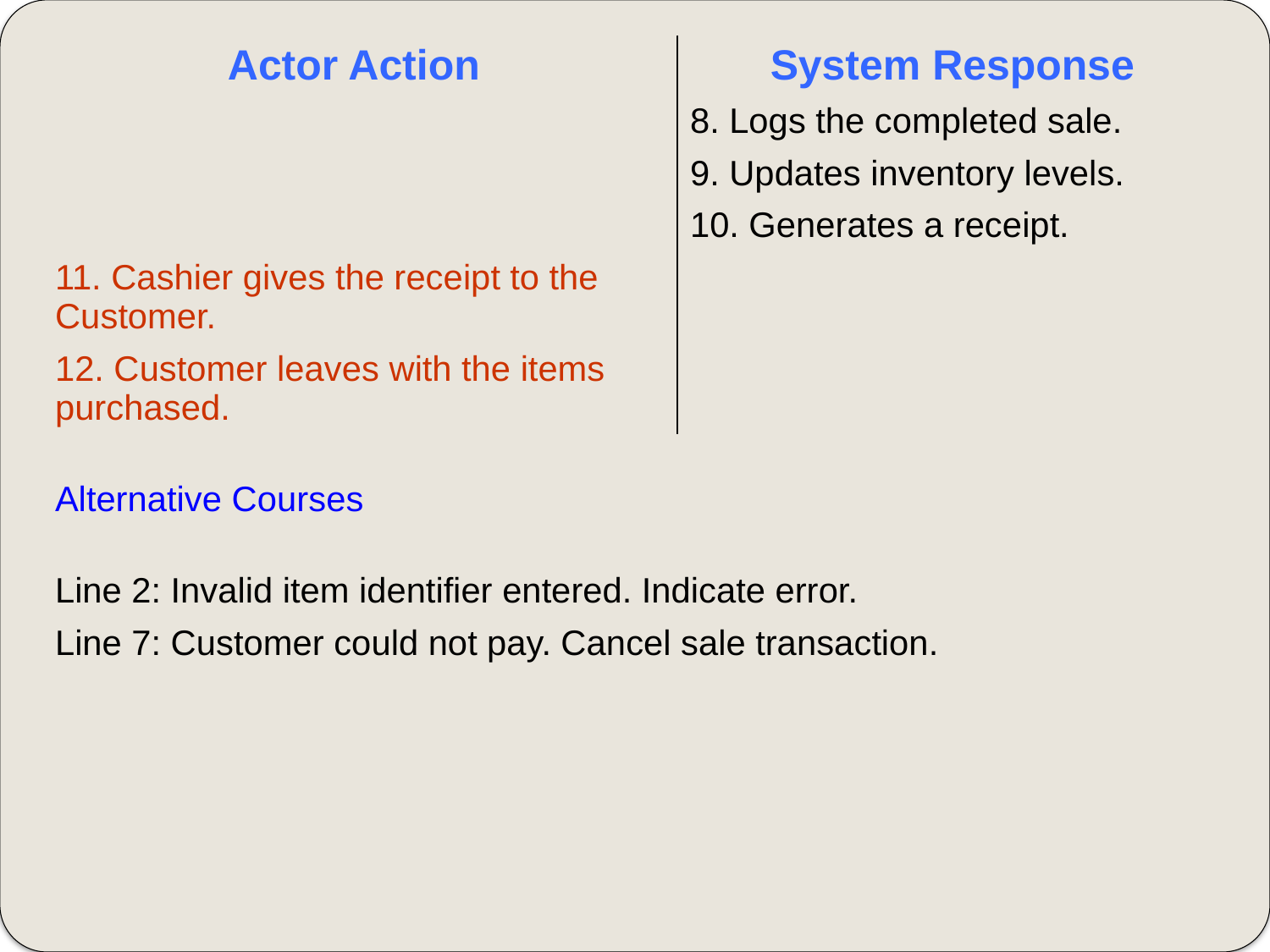

| Actor Action | System Response |
| --- | --- |
|  | 8. Logs the completed sale. |
|  | 9. Updates inventory levels. |
|  | 10. Generates a receipt. |
| 11. Cashier gives the receipt to the Customer. |  |
| 12. Customer leaves with the items purchased. |  |
| Alternative Courses |  |
| Line 2: Invalid item identifier entered. Indicate error. |  |
| Line 7: Customer could not pay. Cancel sale transaction. |  |